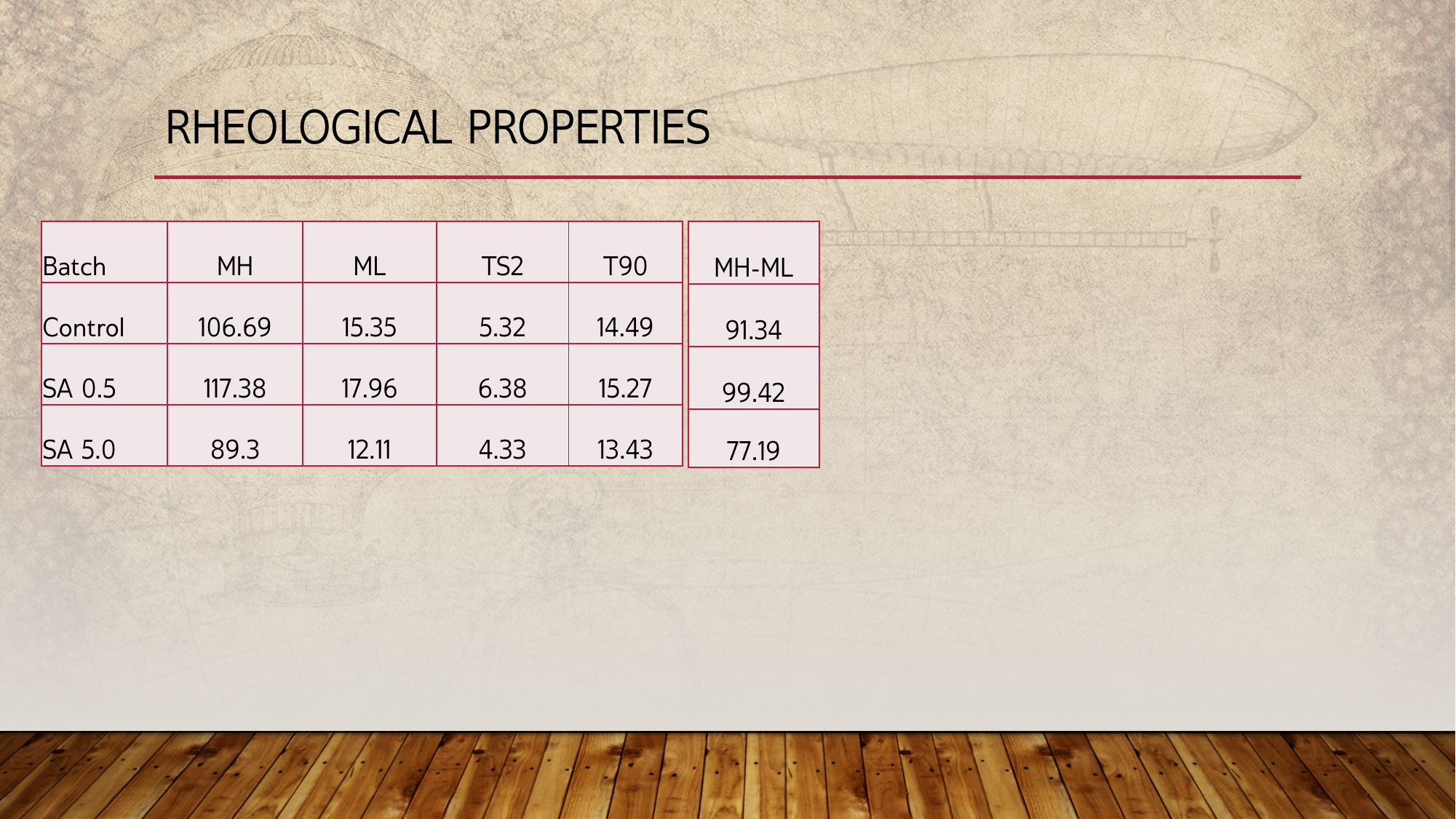

# Rheological properties
| Batch | MH | ML | TS2 | T90 |
| --- | --- | --- | --- | --- |
| Control | 106.69 | 15.35 | 5.32 | 14.49 |
| SA 0.5 | 117.38 | 17.96 | 6.38 | 15.27 |
| SA 5.0 | 89.3 | 12.11 | 4.33 | 13.43 |
| MH-ML |
| --- |
| 91.34 |
| 99.42 |
| 77.19 |